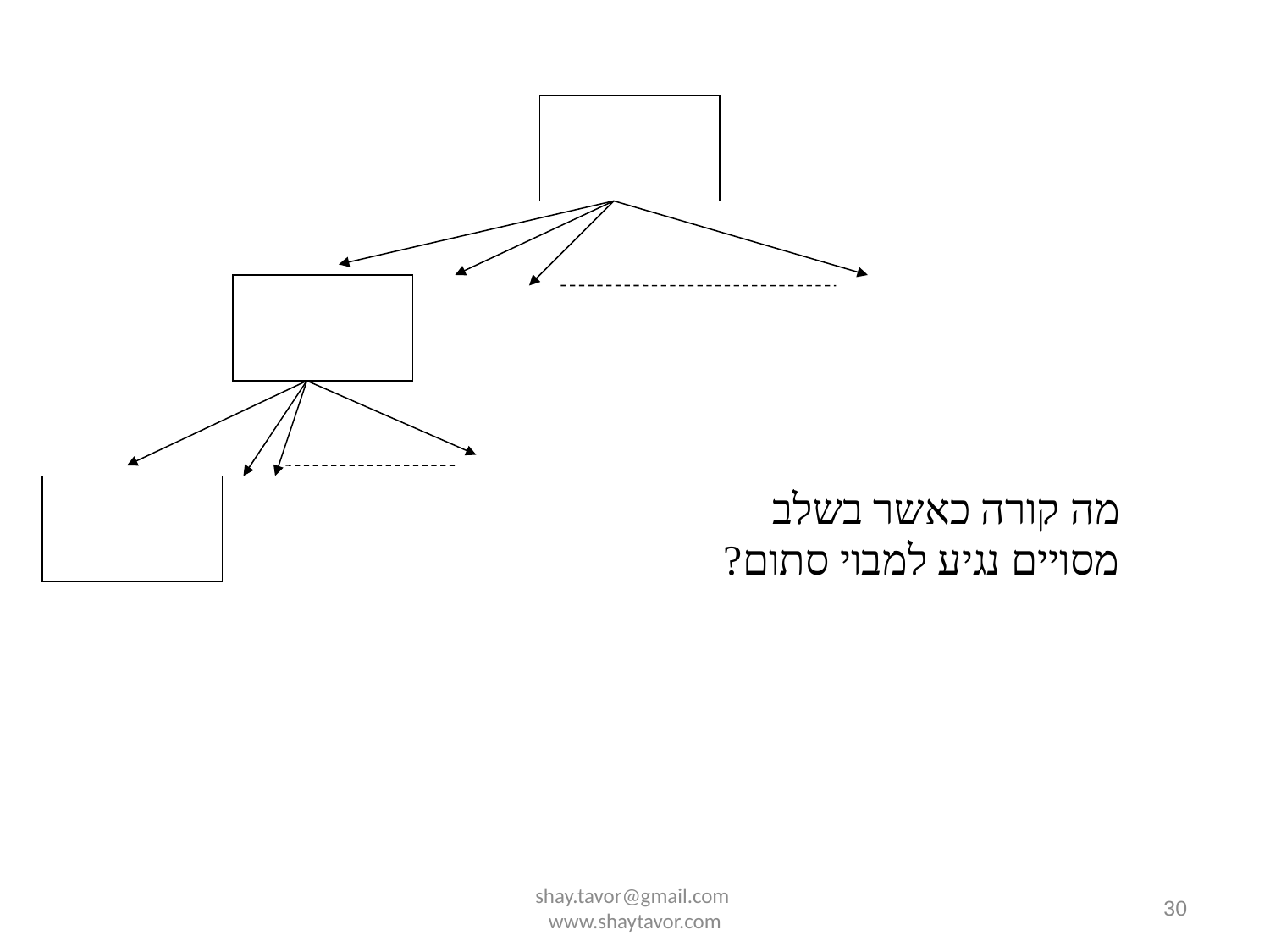

מה קורה כאשר בשלב מסויים נגיע למבוי סתום?
shay.tavor@gmail.com  www.shaytavor.com
30